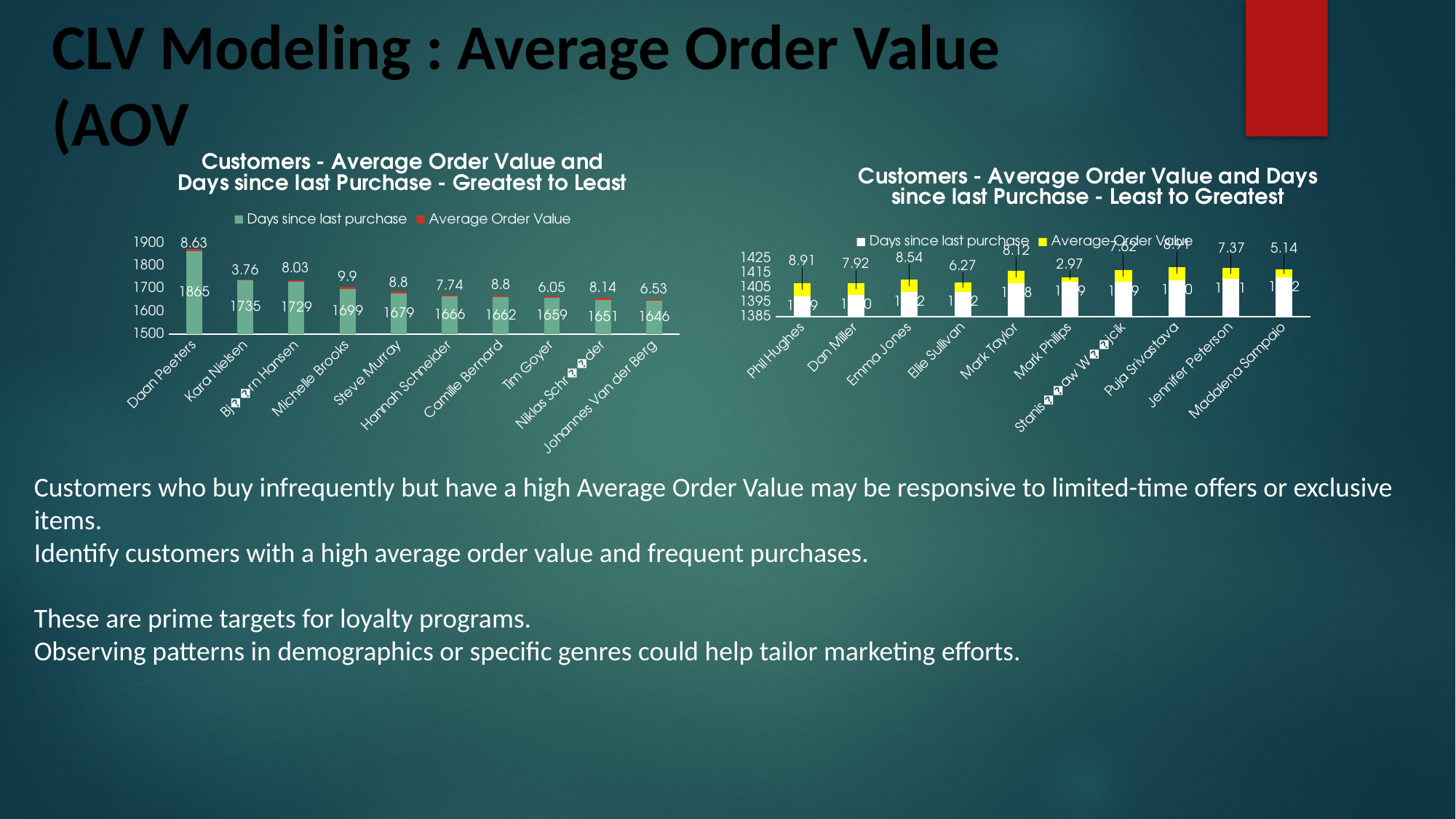

# CLV Modeling : Average Order Value (AOV

### Chart: Customers - Average Order Value and Days since last Purchase - Greatest to Least

| Category | Days since last purchase | Average Order Value |
|---|---|---|
| Daan Peeters | 1865.0 | 8.63 |
| Kara Nielsen | 1735.0 | 3.76 |
| Bj��rn Hansen | 1729.0 | 8.03 |
| Michelle Brooks | 1699.0 | 9.9 |
| Steve Murray | 1679.0 | 8.8 |
| Hannah Schneider | 1666.0 | 7.74 |
| Camille Bernard | 1662.0 | 8.8 |
| Tim Goyer | 1659.0 | 6.05 |
| Niklas Schr��der | 1651.0 | 8.14 |
| Johannes Van der Berg | 1646.0 | 6.53 |

### Chart: Customers - Average Order Value and Days since last Purchase - Least to Greatest

| Category | Days since last purchase | Average Order Value |
|---|---|---|
| Phil Hughes | 1399.0 | 8.91 |
| Dan Miller | 1400.0 | 7.92 |
| Emma Jones | 1402.0 | 8.54 |
| Ellie Sullivan | 1402.0 | 6.27 |
| Mark Taylor | 1408.0 | 8.12 |
| Mark Philips | 1409.0 | 2.97 |
| Stanis��aw W��jcik | 1409.0 | 7.62 |
| Puja Srivastava | 1410.0 | 8.91 |
| Jennifer Peterson | 1411.0 | 7.37 |
| Madalena Sampaio | 1412.0 | 5.14 |
Customers who buy infrequently but have a high Average Order Value may be responsive to limited-time offers or exclusive items.
Identify customers with a high average order value and frequent purchases.

These are prime targets for loyalty programs.
Observing patterns in demographics or specific genres could help tailor marketing efforts.